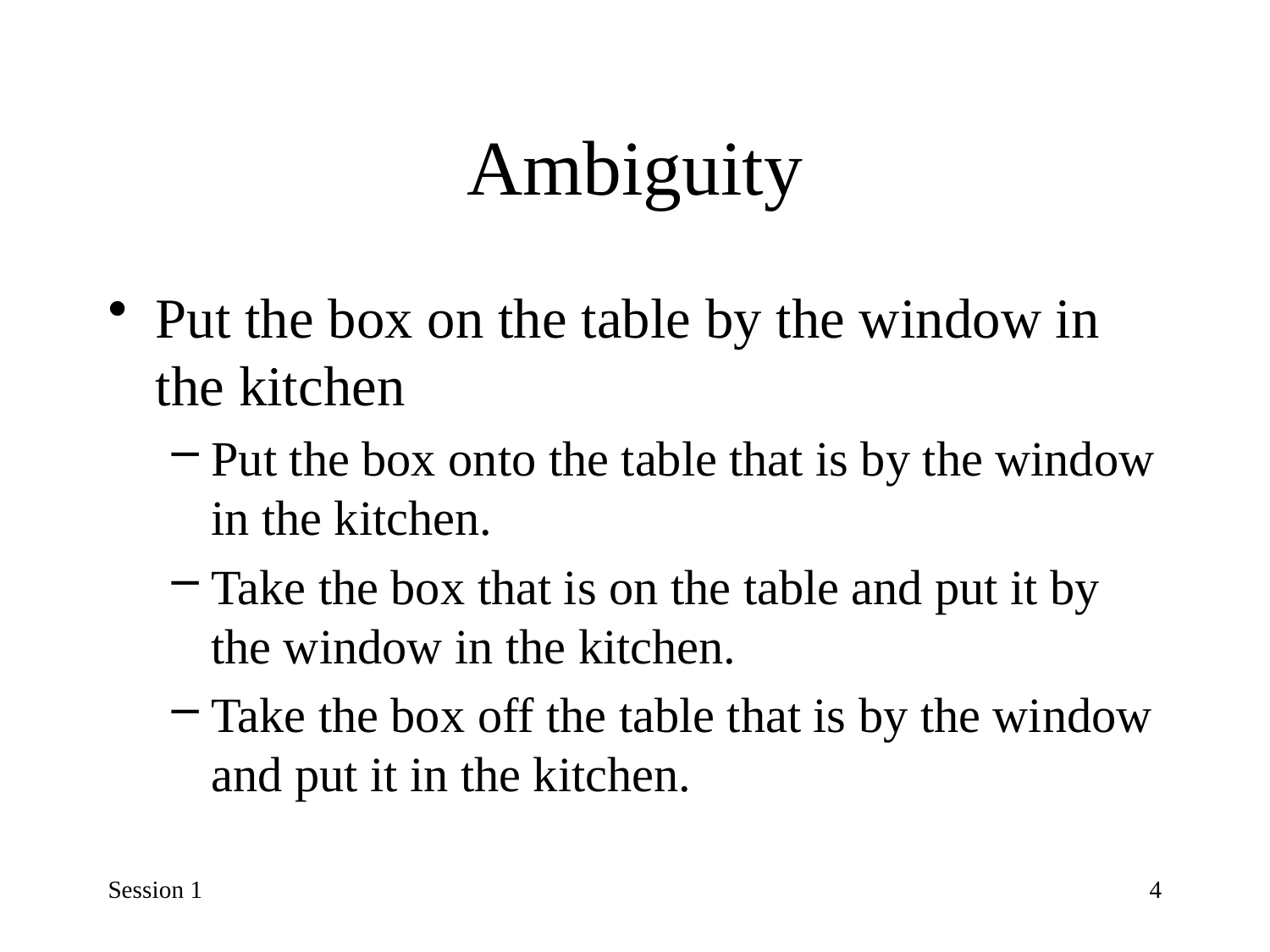

# Ambiguity
Put the box on the table by the window in the kitchen
Put the box onto the table that is by the window in the kitchen.
Take the box that is on the table and put it by the window in the kitchen.
Take the box off the table that is by the window and put it in the kitchen.

Session 1
4